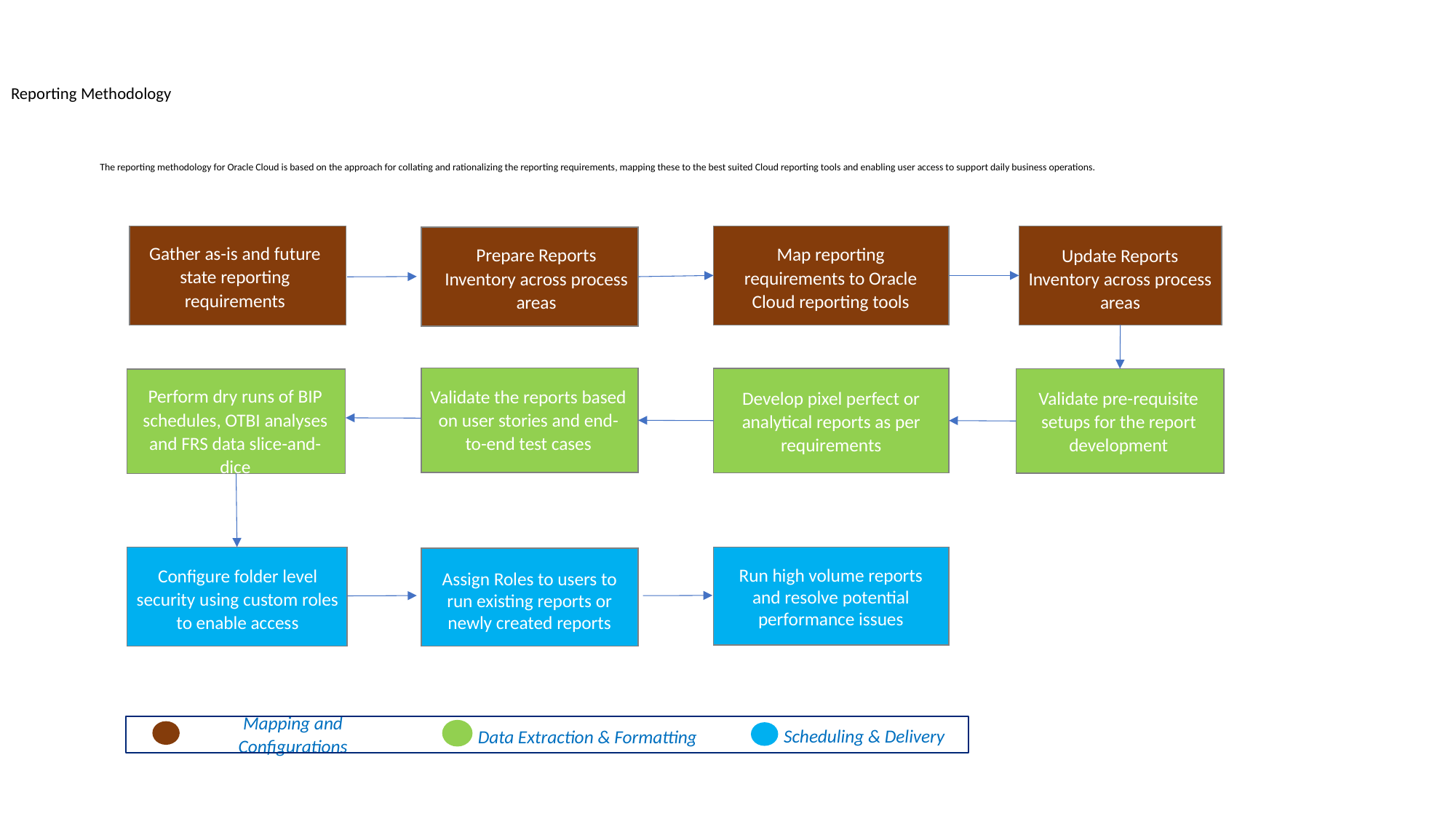

Reporting Methodology
The reporting methodology for Oracle Cloud is based on the approach for collating and rationalizing the reporting requirements, mapping these to the best suited Cloud reporting tools and enabling user access to support daily business operations.

Gather as-is and future state reporting requirements
Map reporting requirements to Oracle Cloud reporting tools
Update Reports Inventory across process areas

Perform dry runs of BIP schedules, OTBI analyses and FRS data slice-and-dice
Validate the reports based on user stories and end-to-end test cases
Develop pixel perfect or analytical reports as per requirements
Validate pre-requisite setups for the report development

Run high volume reports and resolve potential performance issues
Configure folder level security using custom roles to enable access
Assign Roles to users to run existing reports or newly created reports

Scheduling & Delivery
Data Extraction & Formatting
Mapping and Configurations

Prepare Reports Inventory across process areas